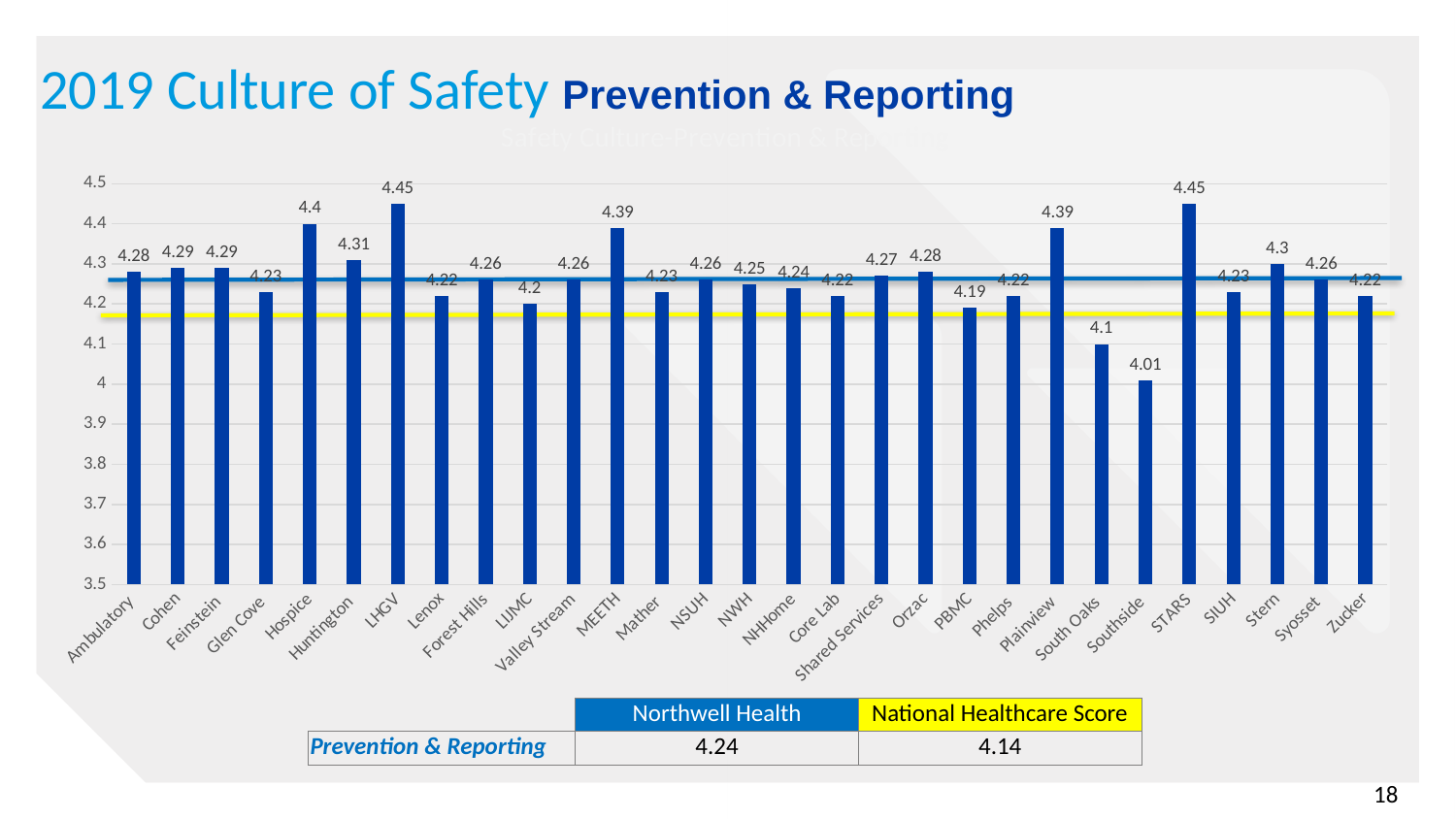

2019 Culture of Safety Prevention & Reporting

### Chart:

| Category | Safety Culture-Prevention & Reporting |
|---|---|
| Ambulatory  | 4.28 |
| Cohen | 4.29 |
| Feinstein  | 4.29 |
| Glen Cove  | 4.23 |
| Hospice | 4.4 |
| Huntington  | 4.31 |
| LHGV | 4.45 |
| Lenox | 4.22 |
|  Forest Hills | 4.26 |
| LIJMC | 4.2 |
| Valley Stream | 4.26 |
| MEETH | 4.39 |
| Mather  | 4.23 |
| NSUH | 4.26 |
| NWH | 4.25 |
| NHHome | 4.24 |
| Core Lab | 4.22 |
| Shared Services | 4.27 |
| Orzac | 4.28 |
| PBMC | 4.19 |
| Phelps  | 4.22 |
| Plainview  | 4.39 |
| South Oaks  | 4.1 |
| Southside  | 4.01 |
| STARS | 4.45 |
| SIUH | 4.23 |
| Stern | 4.3 |
| Syosset  | 4.26 |
| Zucker | 4.22 |
|  | Northwell Health | National Healthcare Score |
| --- | --- | --- |
| Prevention & Reporting | 4.24 | 4.14 |